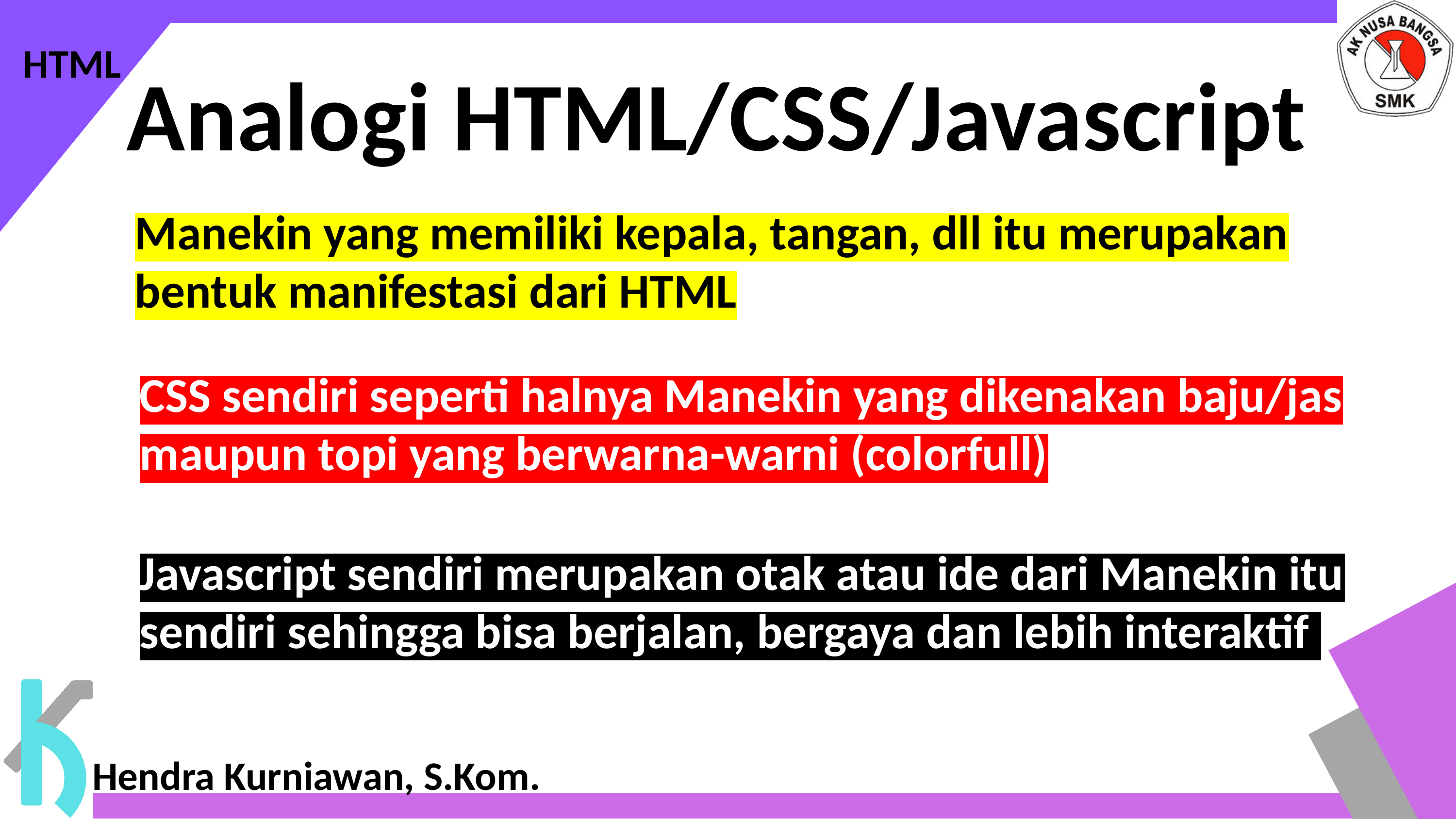

HTML
Analogi HTML/CSS/Javascript
Manekin yang memiliki kepala, tangan, dll itu merupakan bentuk manifestasi dari HTML
CSS sendiri seperti halnya Manekin yang dikenakan baju/jas maupun topi yang berwarna-warni (colorfull)
Javascript sendiri merupakan otak atau ide dari Manekin itu sendiri sehingga bisa berjalan, bergaya dan lebih interaktif

Hendra Kurniawan, S.Kom.